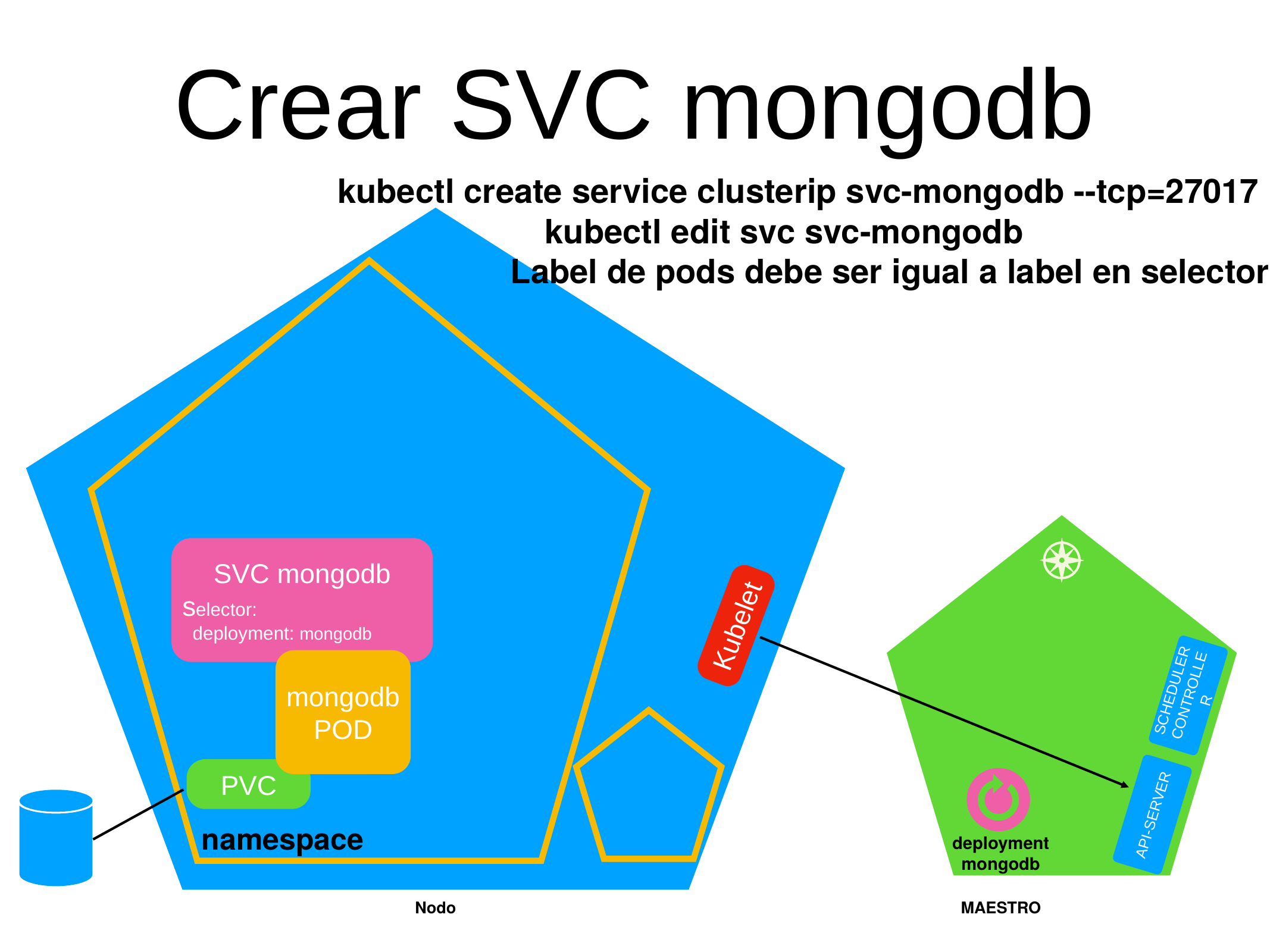

# Crear SVC mongodb
kubectl create service clusterip svc-mongodb --tcp=27017
kubectl edit svc svc-mongodb
Label de pods debe ser igual a label en selector

SVC mongodb
selector:
  deployment: mongodb
Kubelet

mongodb
POD
SCHEDULER
CONTROLLER

PVC

API-SERVER

namespace
deployment
mongodb
Nodo
MAESTRO